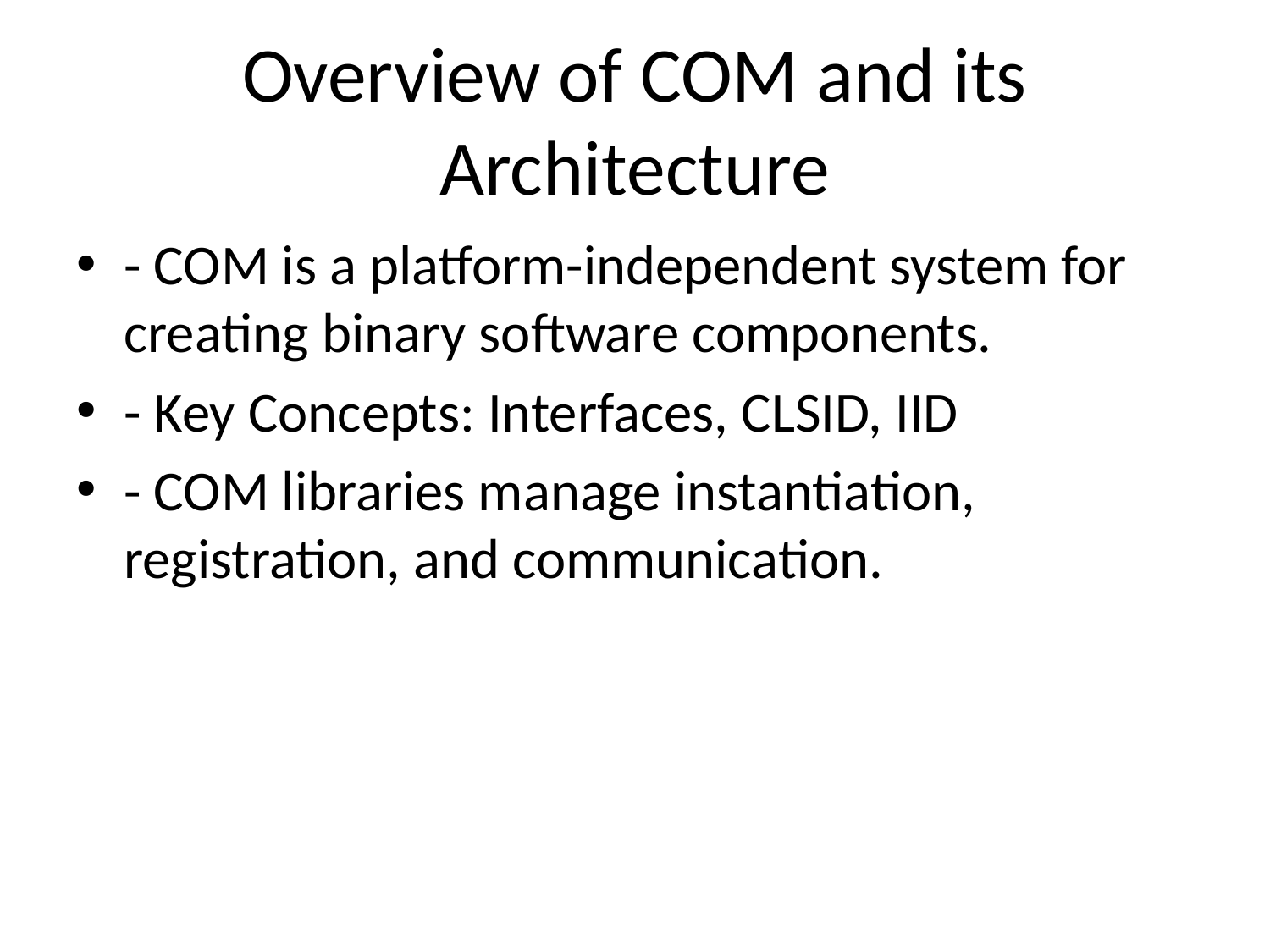

# Overview of COM and its Architecture
- COM is a platform-independent system for creating binary software components.
- Key Concepts: Interfaces, CLSID, IID
- COM libraries manage instantiation, registration, and communication.